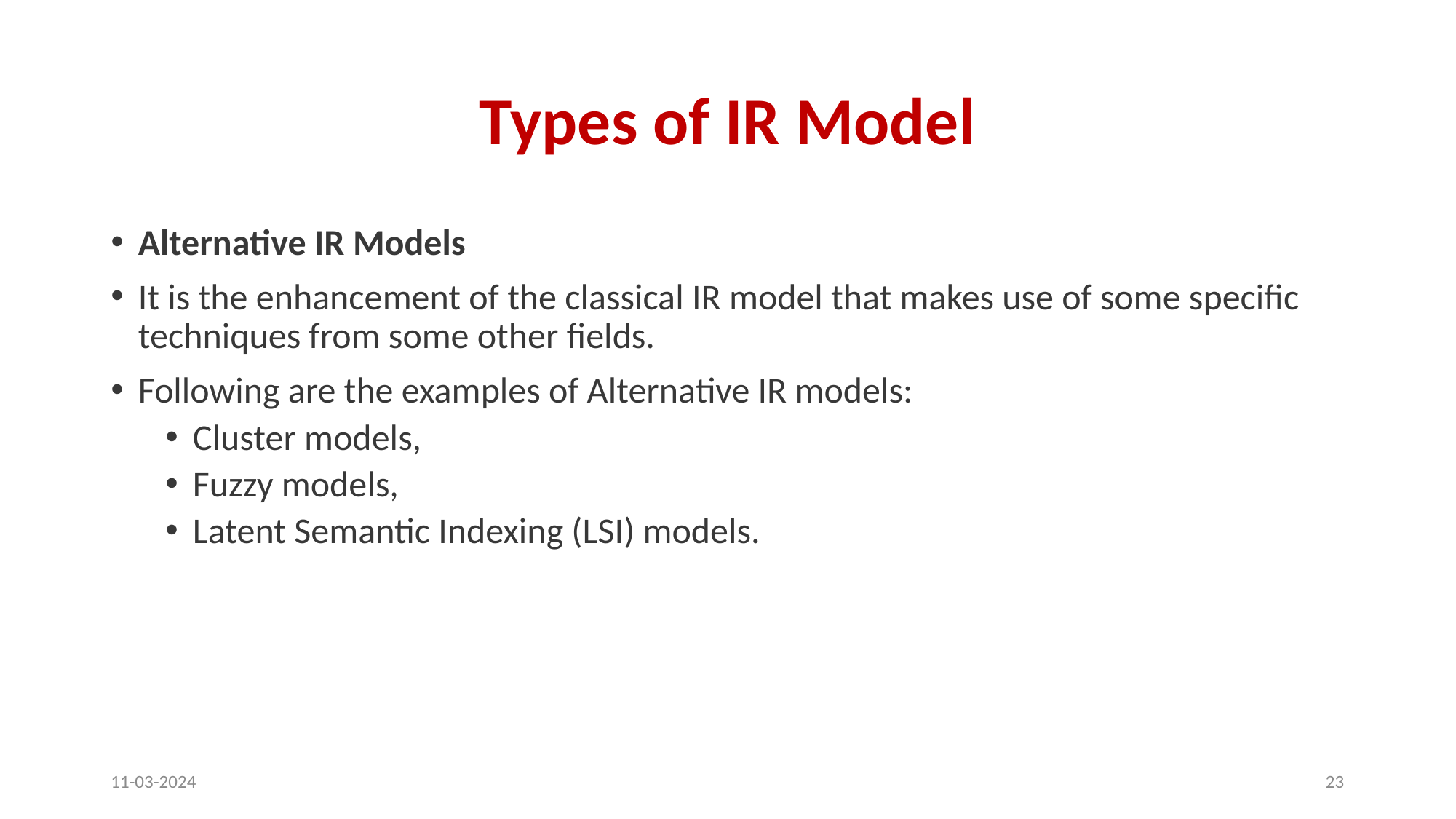

# Types of IR Model
Alternative IR Models
It is the enhancement of the classical IR model that makes use of some specific techniques from some other fields.
Following are the examples of Alternative IR models:
Cluster models,
Fuzzy models,
Latent Semantic Indexing (LSI) models.

11-03-2024
23